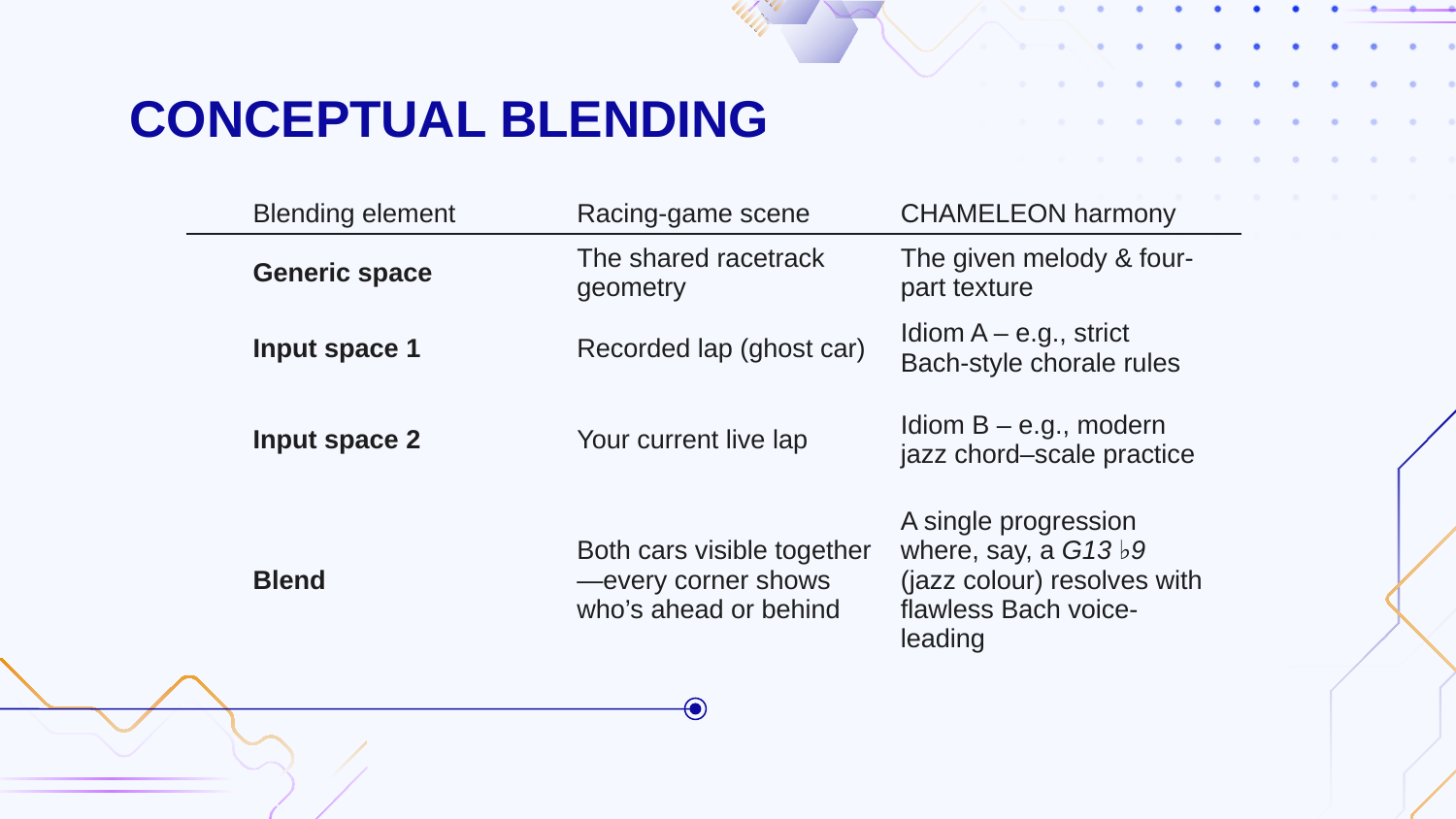

# CONCEPTUAL BLENDING
| Blending element | Racing-game scene | CHAMELEON harmony |
| --- | --- | --- |
| Generic space | The shared racetrack geometry | The given melody & four-part texture |
| Input space 1 | Recorded lap (ghost car) | Idiom A – e.g., strict Bach-style chorale rules |
| Input space 2 | Your current live lap | Idiom B – e.g., modern jazz chord–scale practice |
| Blend | Both cars visible together—every corner shows who’s ahead or behind | A single progression where, say, a G13 ♭9 (jazz colour) resolves with flawless Bach voice-leading |